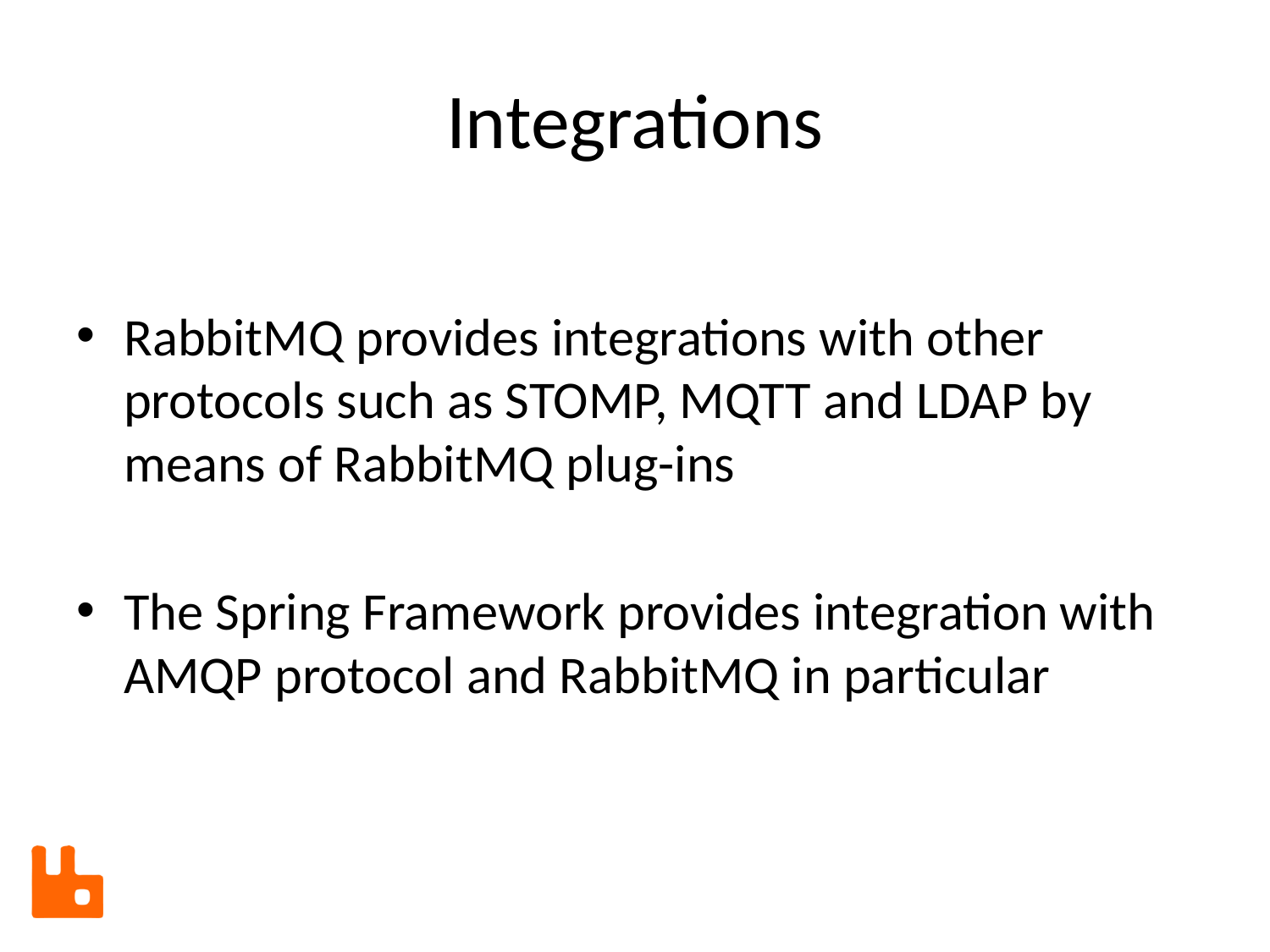

# Integrations

RabbitMQ provides integrations with other protocols such as STOMP, MQTT and LDAP by means of RabbitMQ plug-ins

The Spring Framework provides integration with AMQP protocol and RabbitMQ in particular